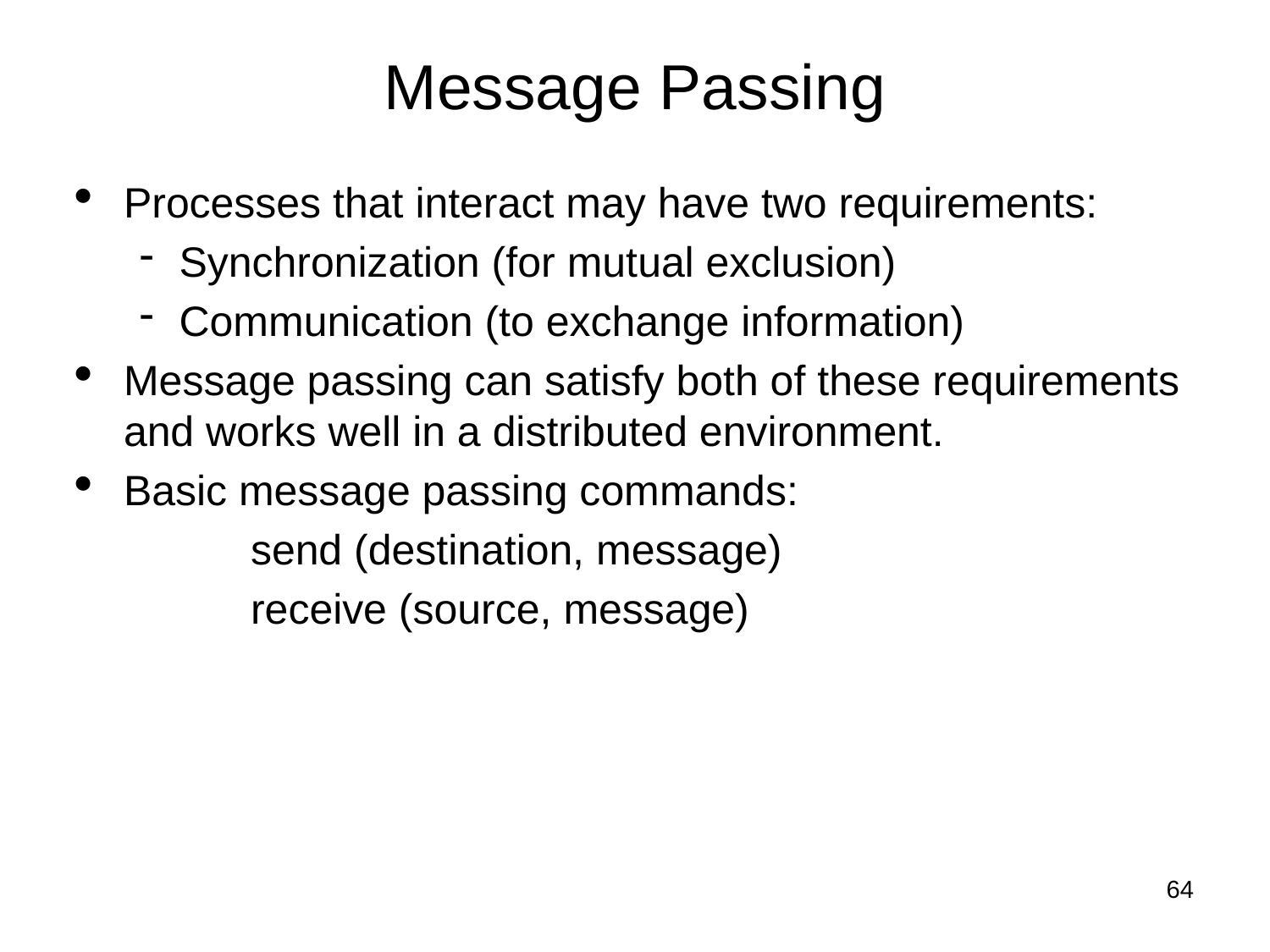

Message Passing
Processes that interact may have two requirements:
Synchronization (for mutual exclusion)
Communication (to exchange information)
Message passing can satisfy both of these requirements and works well in a distributed environment.
Basic message passing commands:
		send (destination, message)
		receive (source, message)

64